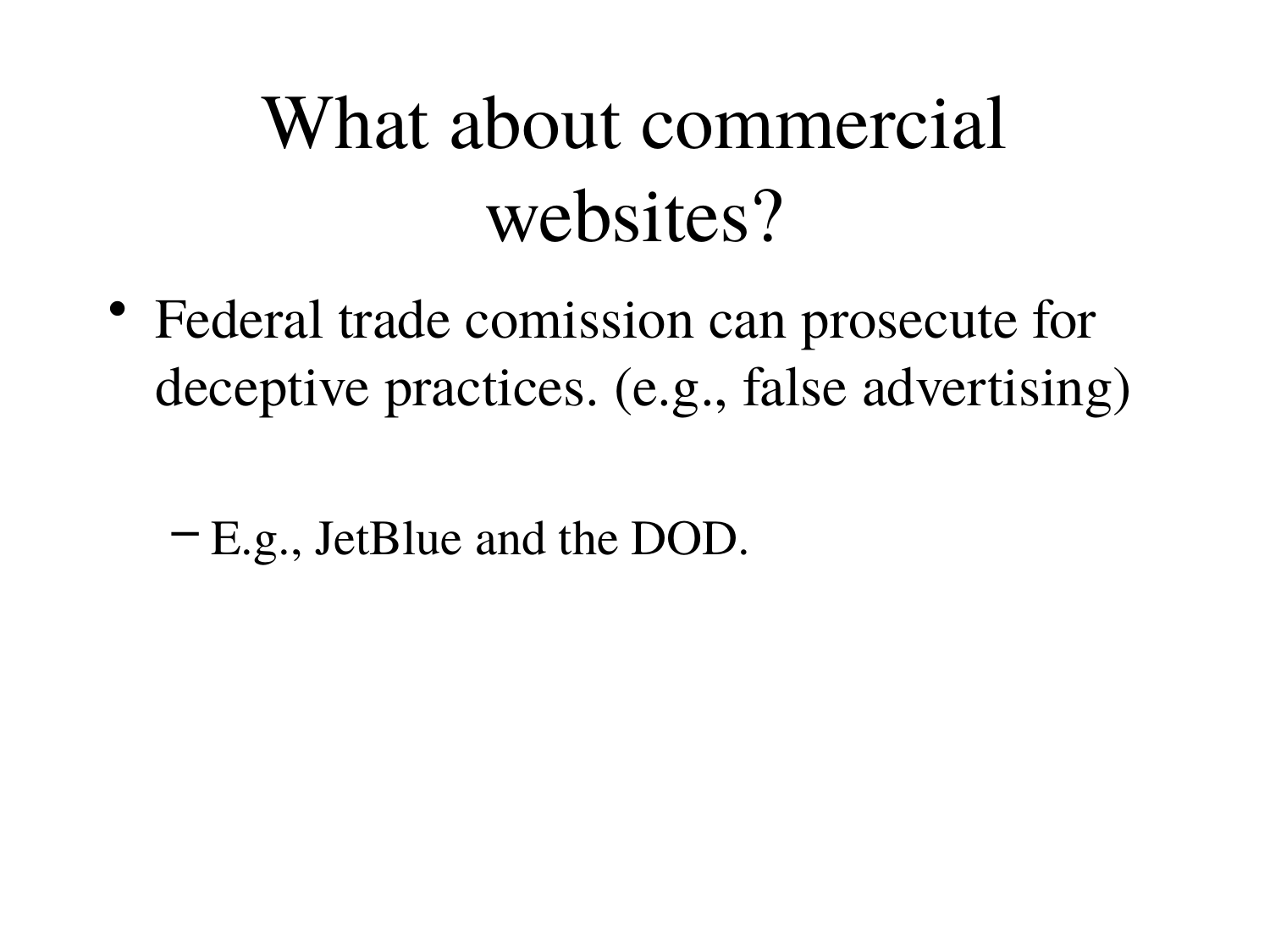

# What about commercial websites?
Federal trade comission can prosecute for deceptive practices. (e.g., false advertising)

E.g., JetBlue and the DOD.